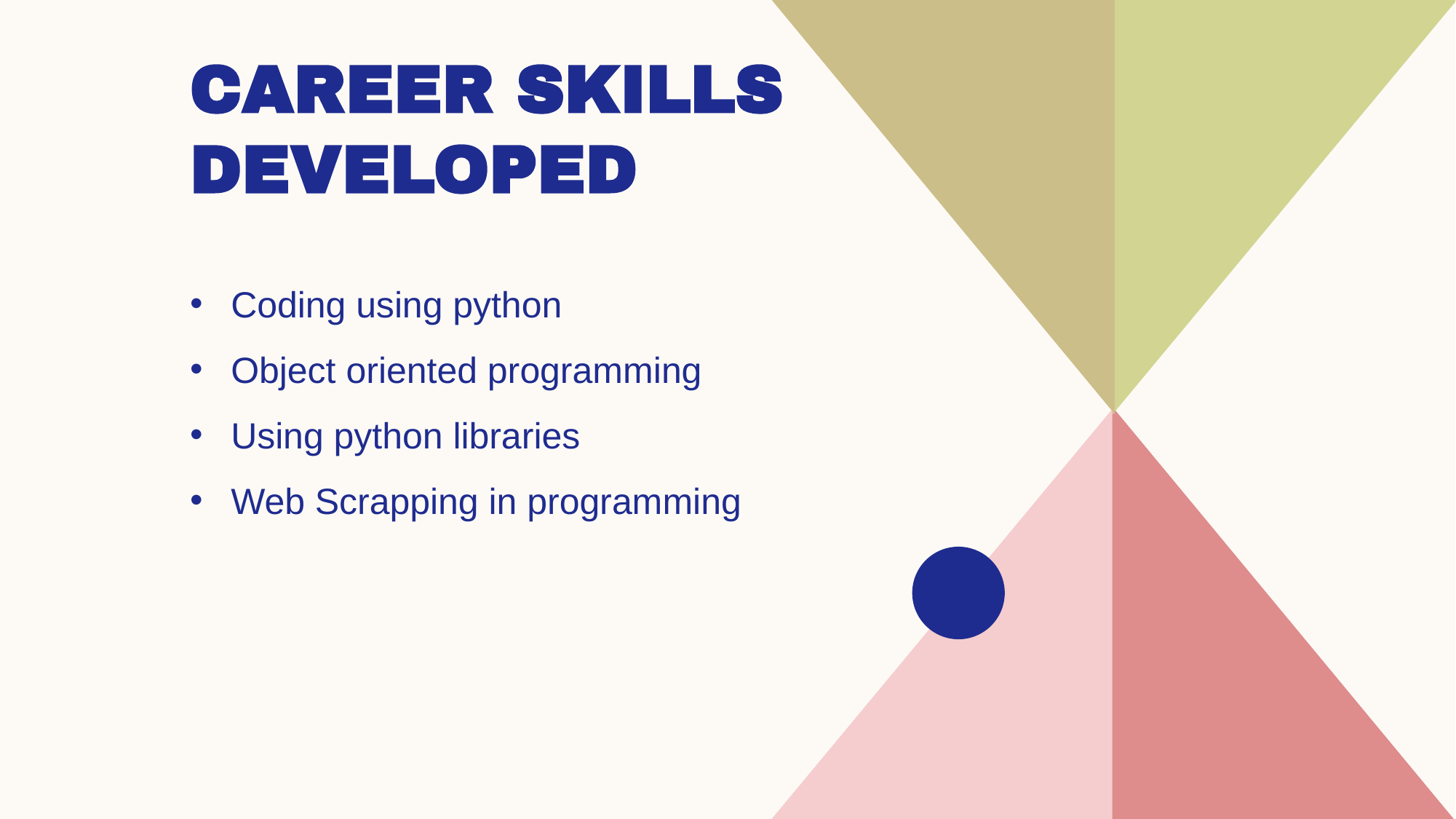

# Career Skills Developed
Coding using python
Object oriented programming
Using python libraries
Web Scrapping in programming